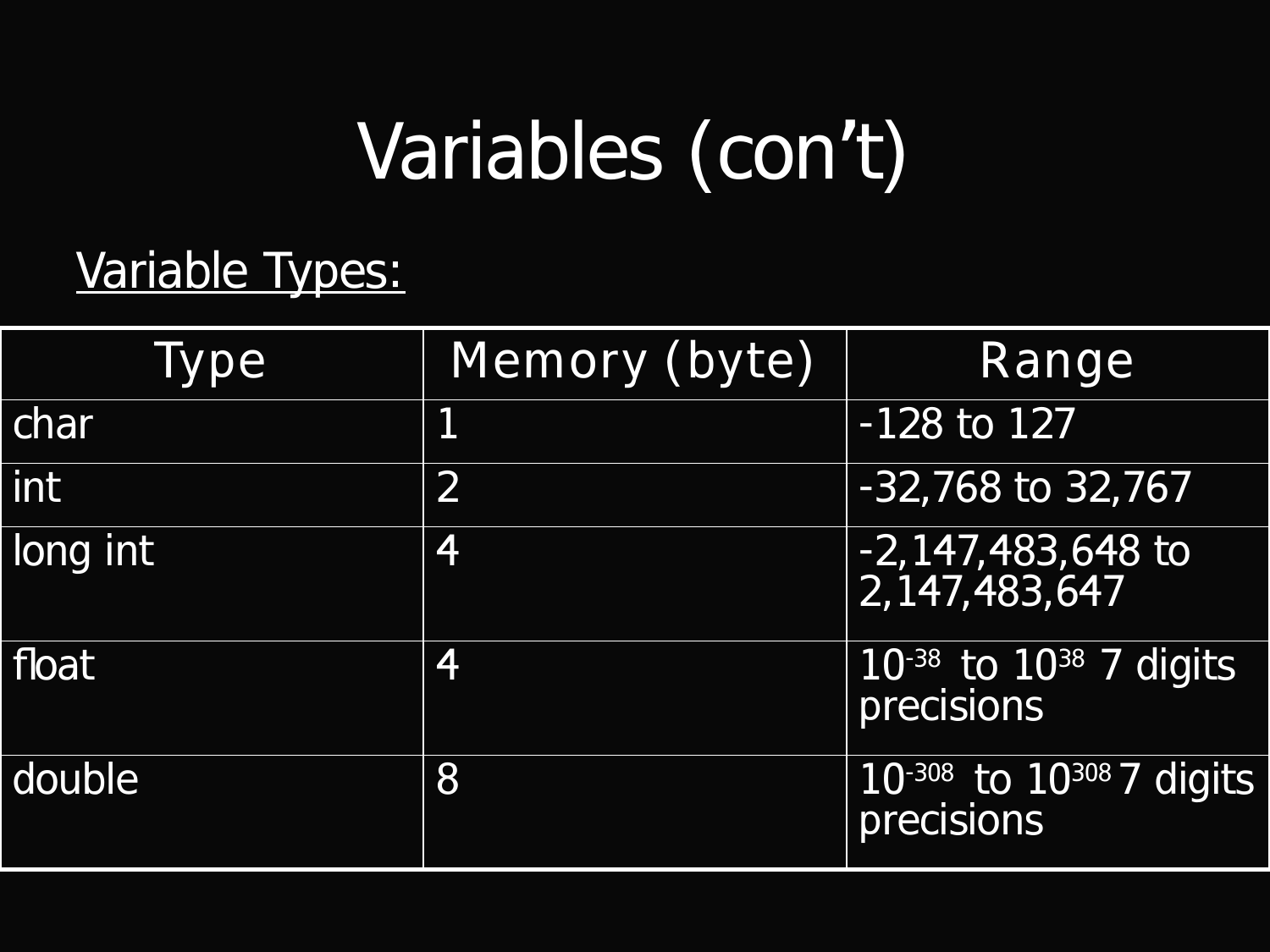

# Variables (con’t)
Variable Types:

| Type | Memory (byte) | Range |
| --- | --- | --- |
| char | 1 | -128 to 127 |
| int | 2 | -32,768 to 32,767 |
| long int | 4 | -2,147,483,648 to 2,147,483,647 |
| float | 4 | 10-38 to 1038 7 digits precisions |
| double | 8 | 10-308 to 10308 7 digits precisions |